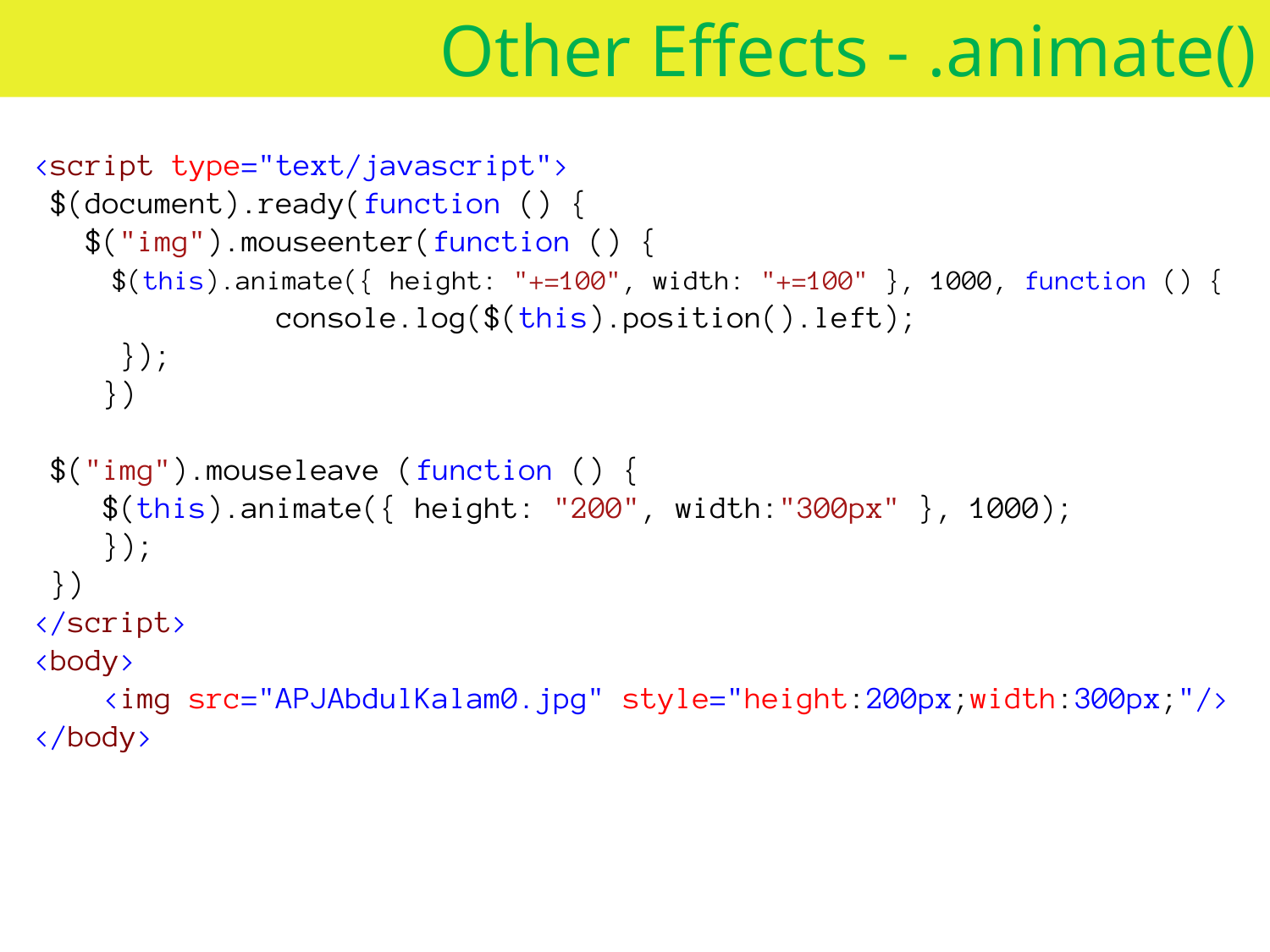

Other Effects - .animate()
<script type="text/javascript">
 $(document).ready(function () {
   $("img").mouseenter(function () {
     $(this).animate({ height: "+=100", width: "+=100" }, 1000, function () {
              console.log($(this).position().left);
     });
    })

 $("img").mouseleave (function () {
    $(this).animate({ height: "200", width:"300px" }, 1000);
    });
 })
</script>
<body>
    <img src="APJAbdulKalam0.jpg" style="height:200px;width:300px;"/>
</body>